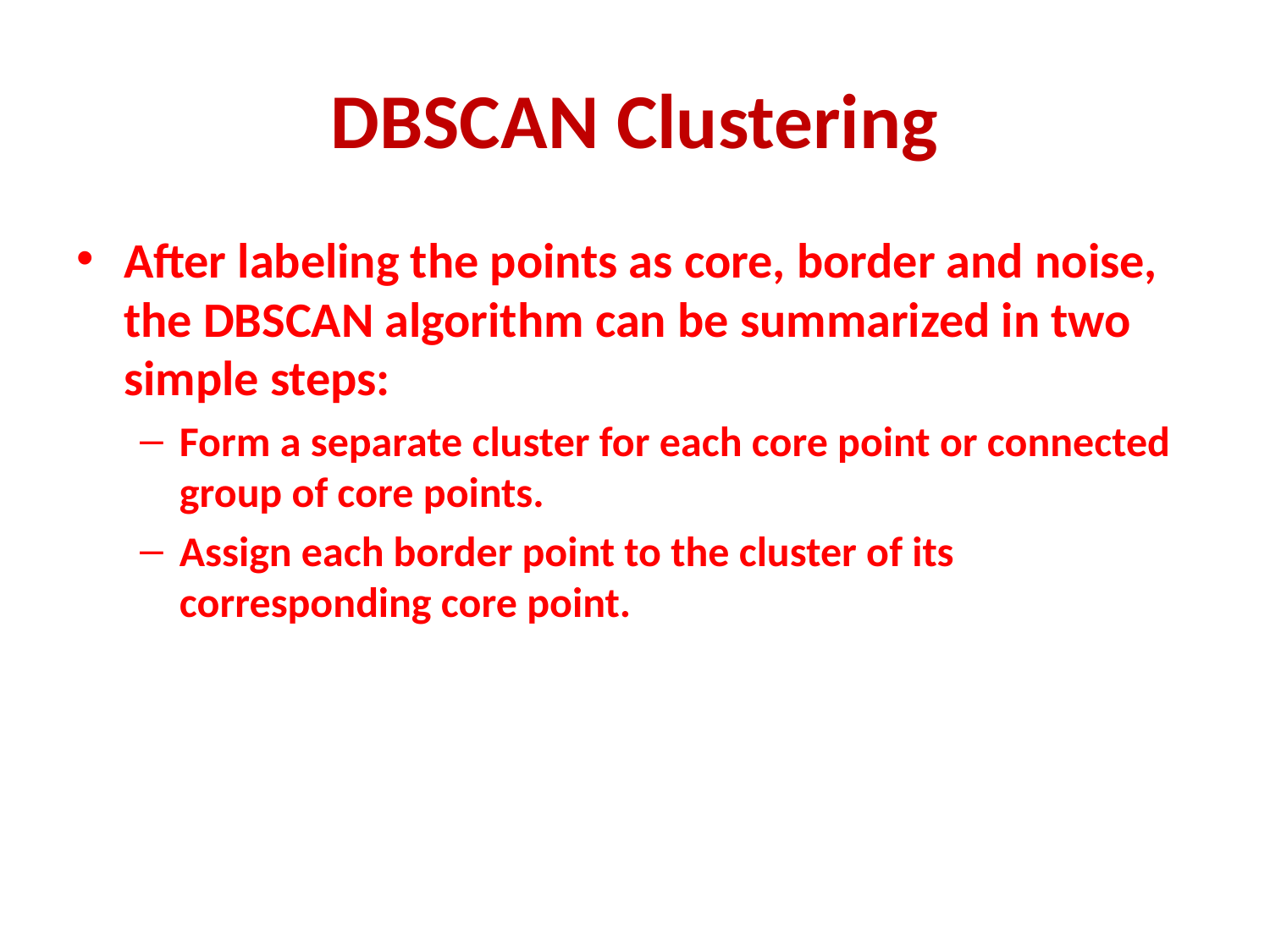

# DBSCAN Clustering
After labeling the points as core, border and noise, the DBSCAN algorithm can be summarized in two simple steps:
Form a separate cluster for each core point or connected group of core points.
Assign each border point to the cluster of its corresponding core point.